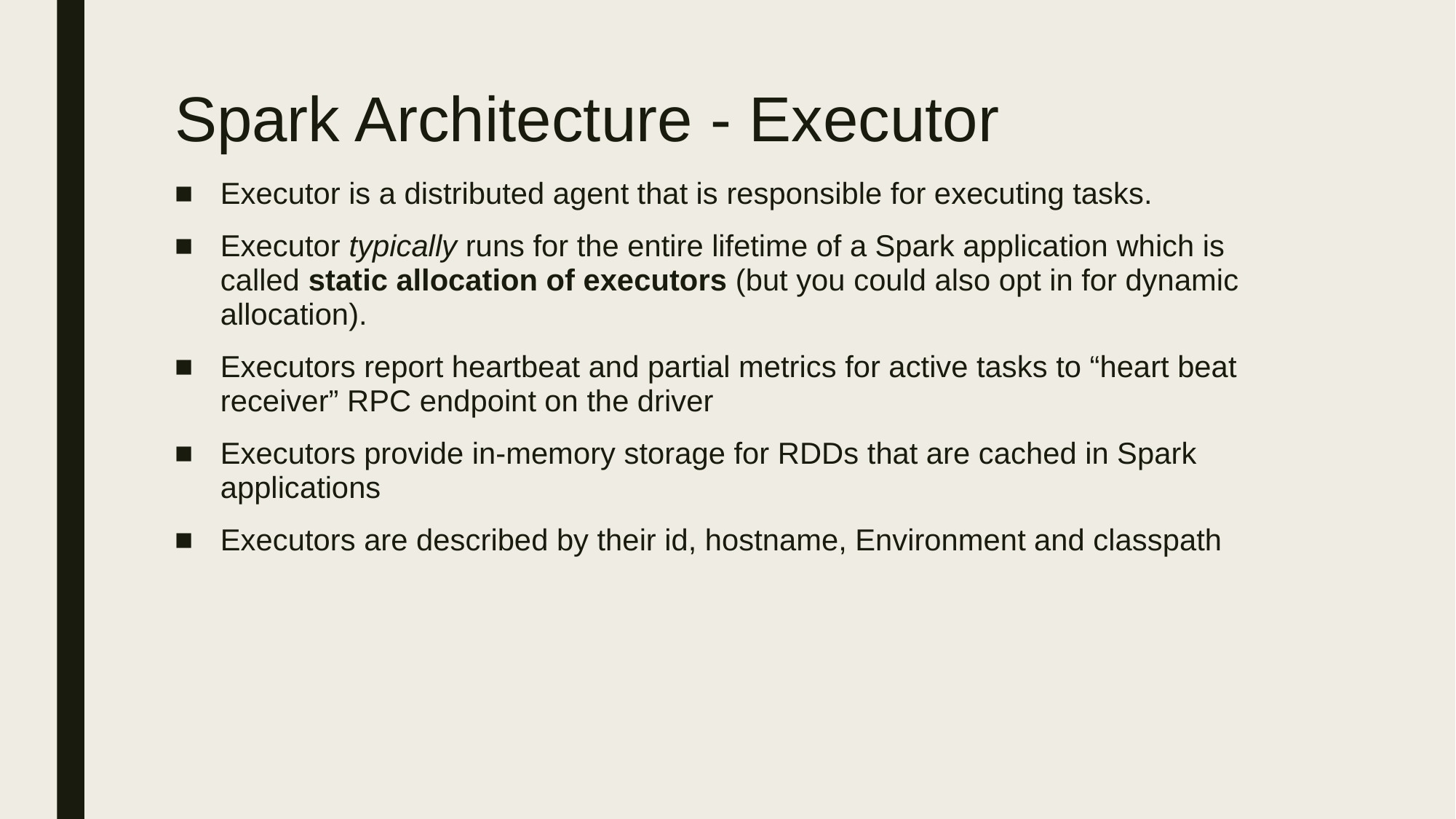

# Spark Architecture - Executor
Executor is a distributed agent that is responsible for executing tasks.
Executor typically runs for the entire lifetime of a Spark application which is called static allocation of executors (but you could also opt in for dynamic allocation).
Executors report heartbeat and partial metrics for active tasks to “heart beat receiver” RPC endpoint on the driver
Executors provide in-memory storage for RDDs that are cached in Spark applications
Executors are described by their id, hostname, Environment and classpath